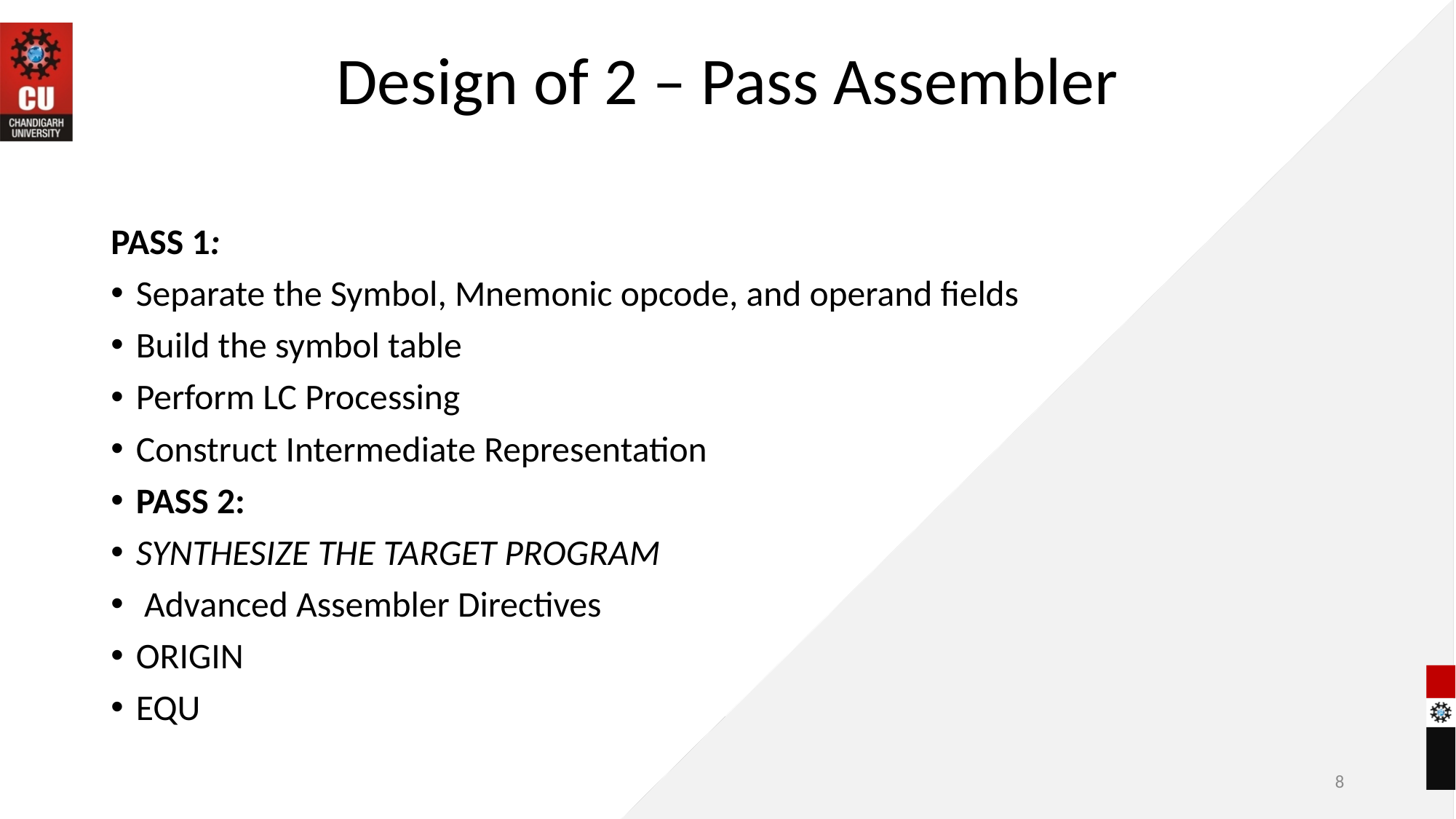

# Design of 2 – Pass Assembler
PASS 1:
Separate the Symbol, Mnemonic opcode, and operand fields
Build the symbol table
Perform LC Processing
Construct Intermediate Representation
PASS 2:
SYNTHESIZE THE TARGET PROGRAM
 Advanced Assembler Directives
ORIGIN
EQU

8